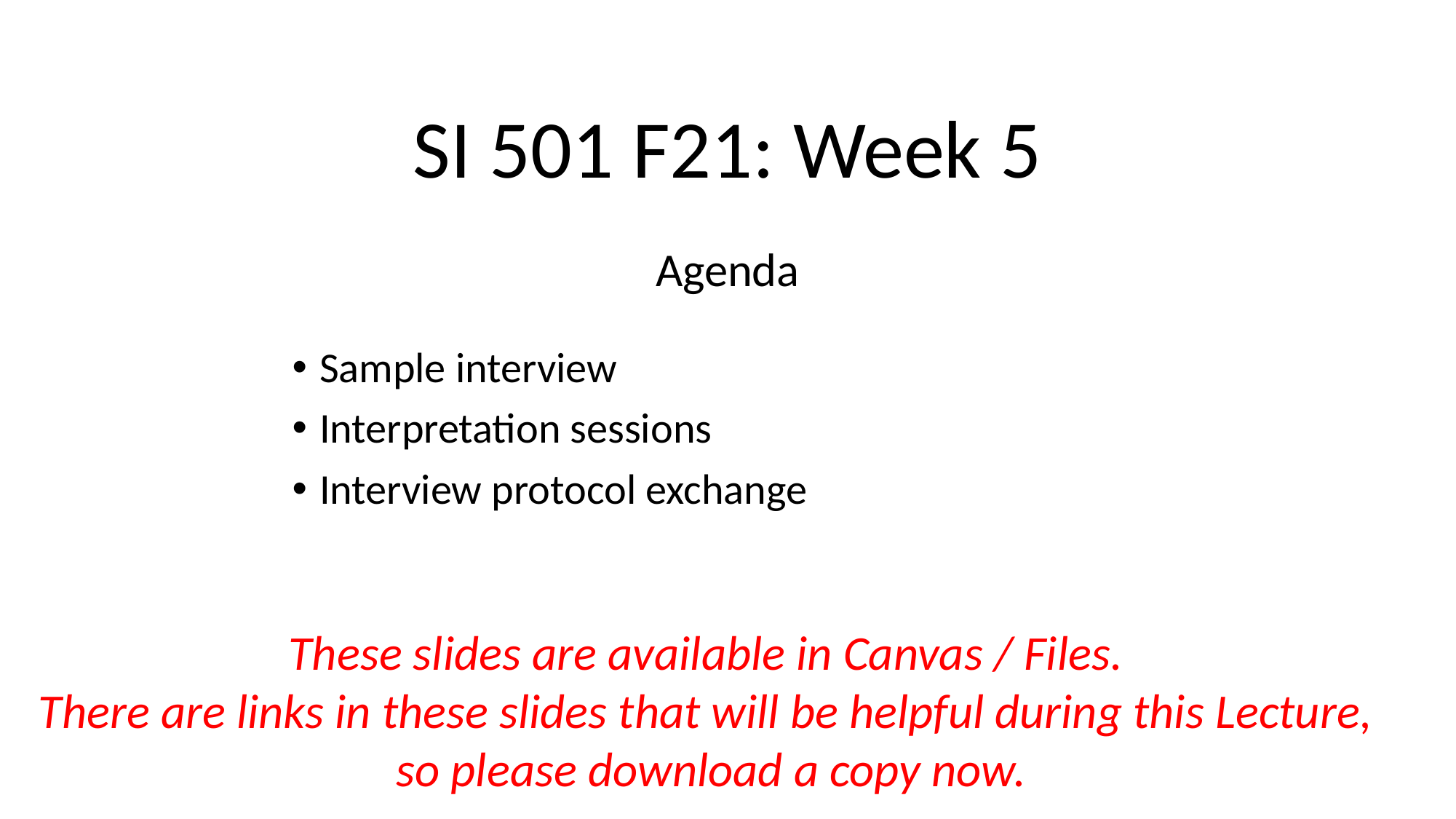

# SI 501 F21: Week 5 Agenda
Sample interview
Interpretation sessions
Interview protocol exchange

These slides are available in Canvas / Files.
There are links in these slides that will be helpful during this Lecture,
so please download a copy now.